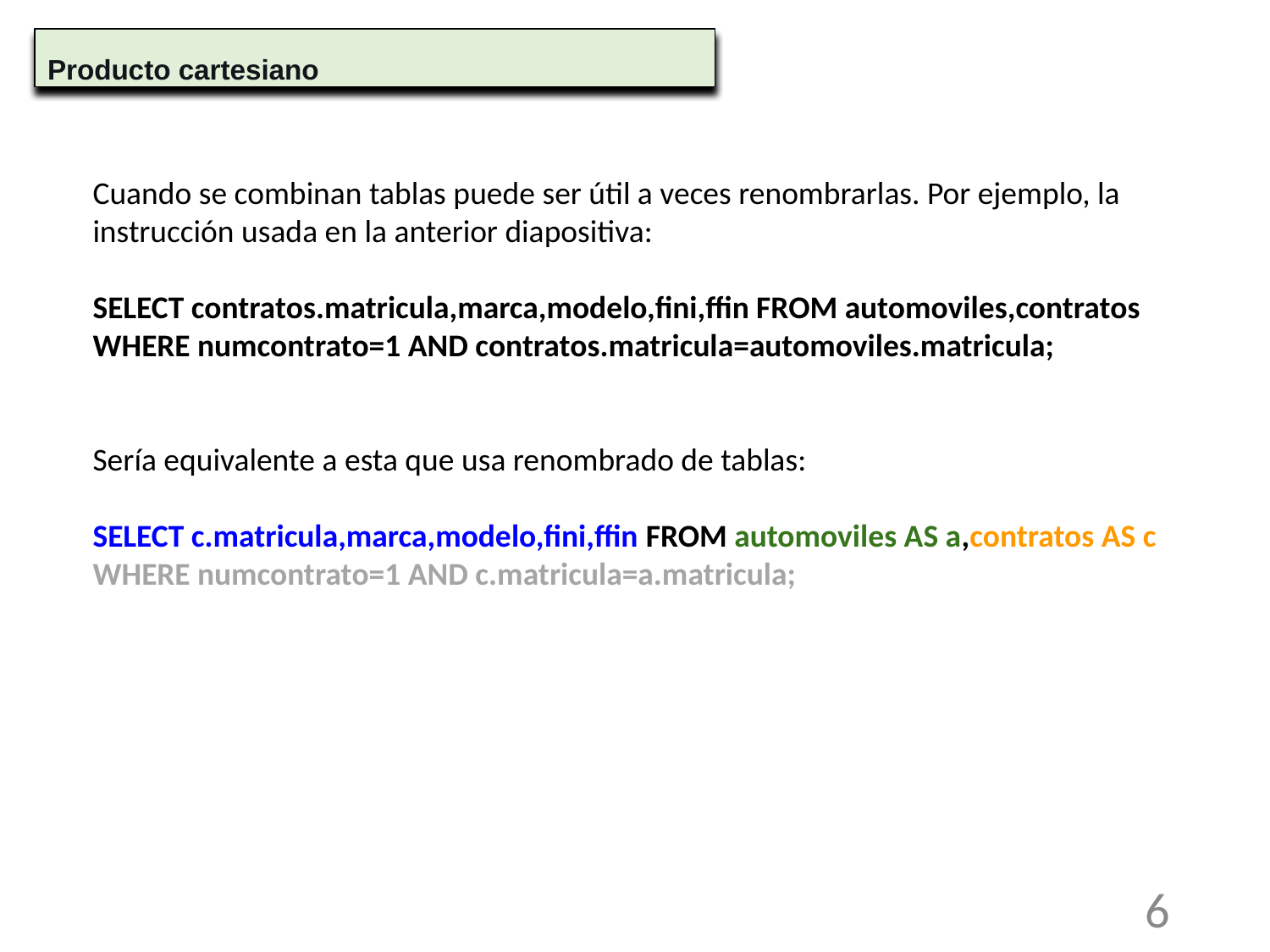

Producto cartesiano
Cuando se combinan tablas puede ser útil a veces renombrarlas. Por ejemplo, la instrucción usada en la anterior diapositiva:

SELECT contratos.matricula,marca,modelo,fini,ffin FROM automoviles,contratos WHERE numcontrato=1 AND contratos.matricula=automoviles.matricula;

Sería equivalente a esta que usa renombrado de tablas:

SELECT c.matricula,marca,modelo,fini,ffin FROM automoviles AS a,contratos AS c WHERE numcontrato=1 AND c.matricula=a.matricula;

6